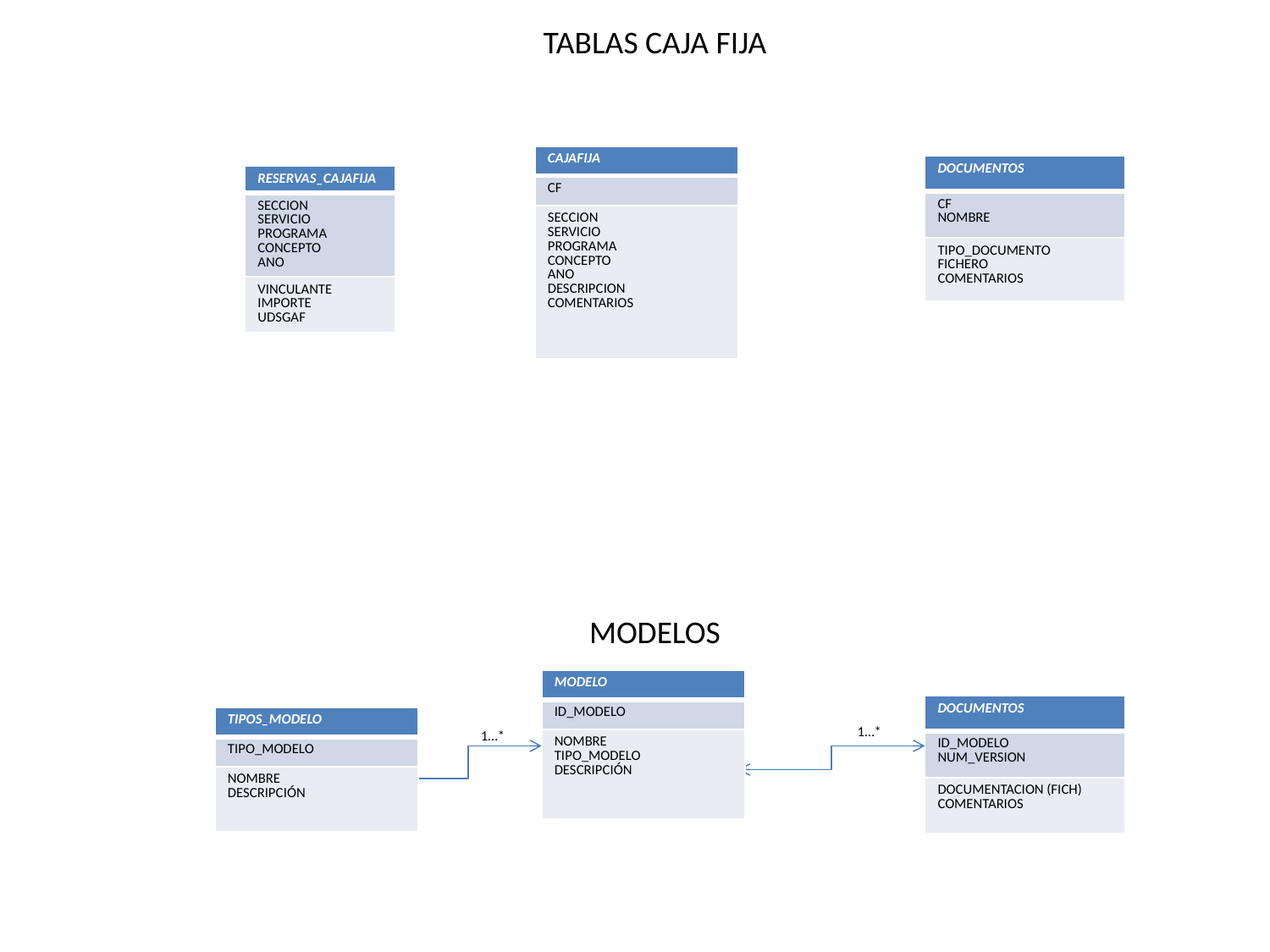

TABLAS CAJA FIJA
| CAJAFIJA |
| --- |
| CF |
| SECCION SERVICIO PROGRAMA CONCEPTO ANO DESCRIPCION COMENTARIOS |
| DOCUMENTOS |
| --- |
| CF NOMBRE |
| TIPO\_DOCUMENTO FICHERO COMENTARIOS |
| RESERVAS\_CAJAFIJA |
| --- |
| SECCION SERVICIO PROGRAMA CONCEPTO ANO |
| VINCULANTE IMPORTE UDSGAF |
MODELOS
| MODELO |
| --- |
| ID\_MODELO |
| NOMBRE TIPO\_MODELO DESCRIPCIÓN |
| DOCUMENTOS |
| --- |
| ID\_MODELO NUM\_VERSION |
| DOCUMENTACION (FICH) COMENTARIOS |
| TIPOS\_MODELO |
| --- |
| TIPO\_MODELO |
| NOMBRE DESCRIPCIÓN |
1…*
1…*